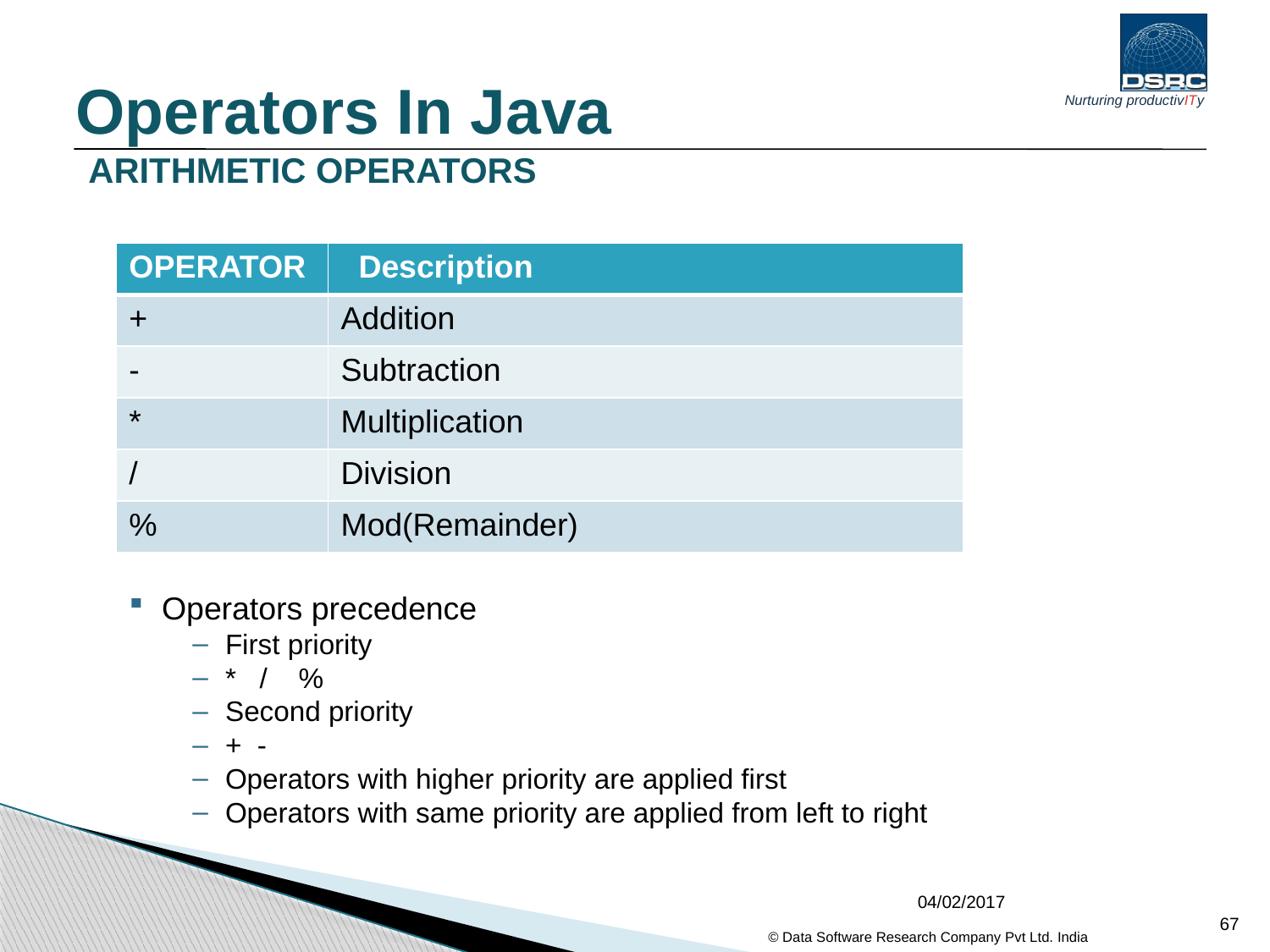

Operators In Java
# ARITHMETIC OPERATORS
| OPERATOR | Description |
| --- | --- |
| + | Addition |
| - | Subtraction |
| \* | Multiplication |
| / | Division |
| % | Mod(Remainder) |
Operators precedence
First priority
*   /    %
Second priority
+  -
Operators with higher priority are applied first
Operators with same priority are applied from left to right
04/02/2017
67